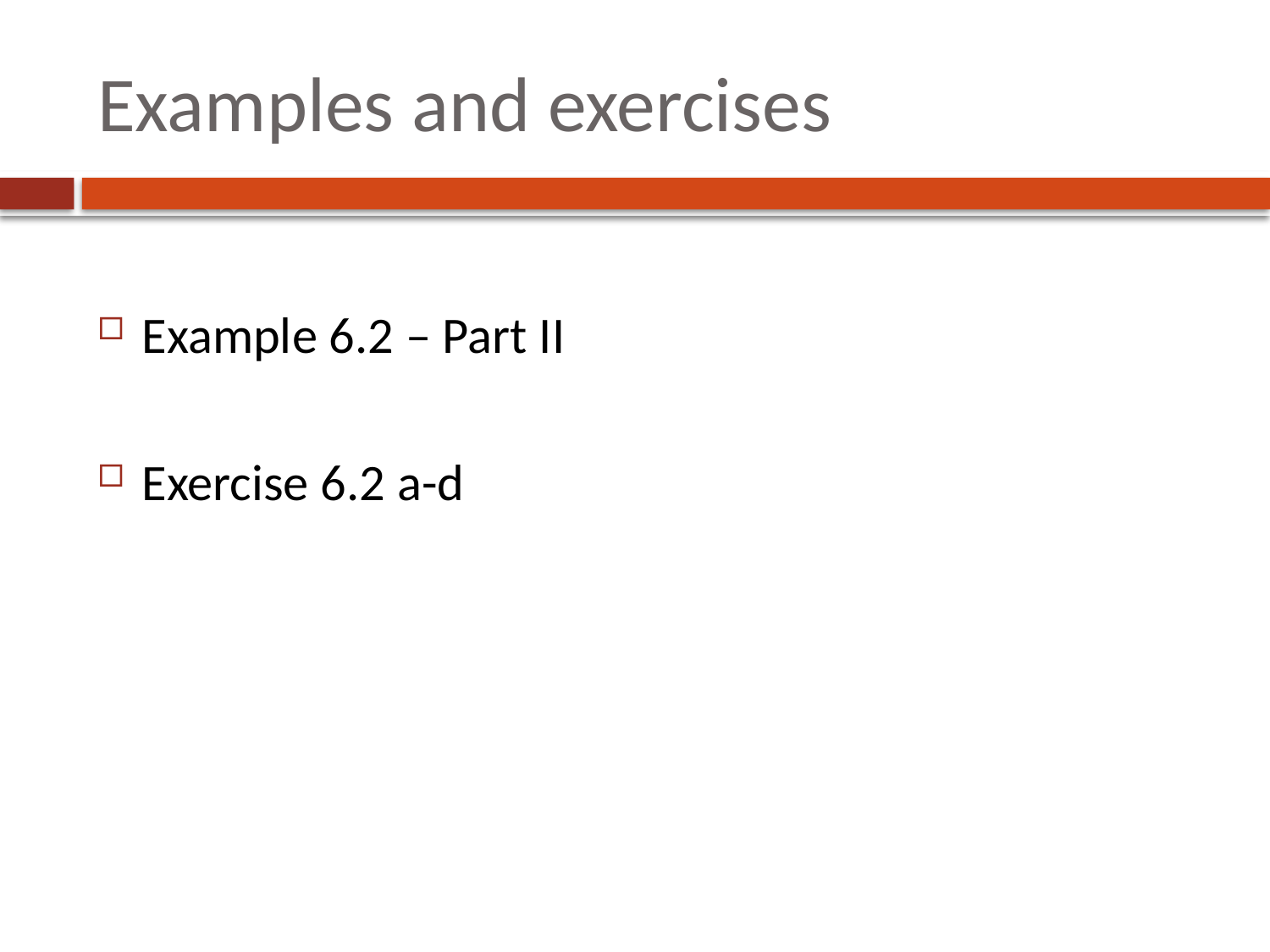

# Examples and exercises

Example 6.2 – Part II

Exercise 6.2 a-d